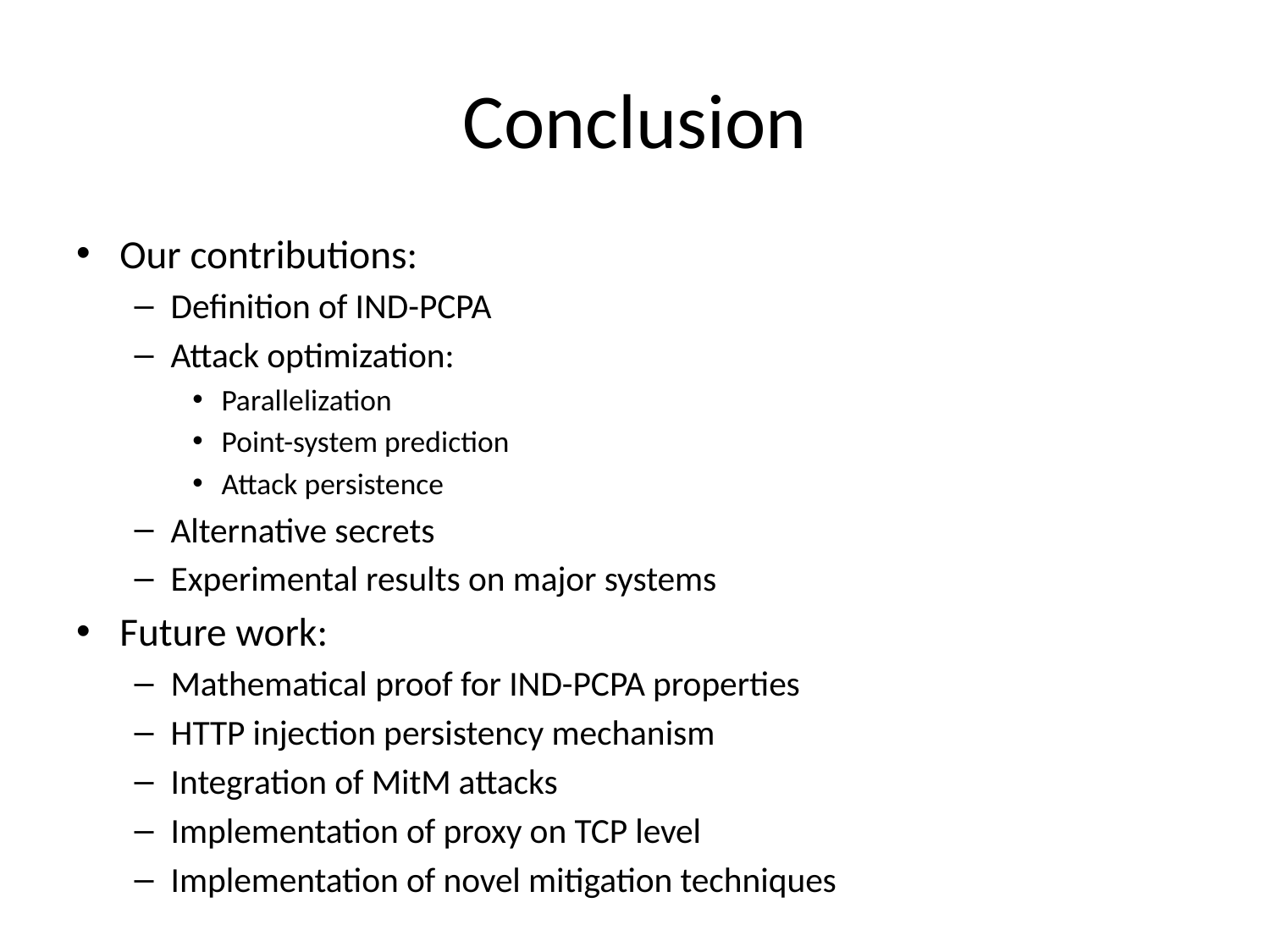

# Conclusion
Our contributions:
Definition of IND-PCPA
Attack optimization:
Parallelization
Point-system prediction
Attack persistence
Alternative secrets
Experimental results on major systems
Future work:
Mathematical proof for IND-PCPA properties
HTTP injection persistency mechanism
Integration of MitM attacks
Implementation of proxy on TCP level
Implementation of novel mitigation techniques